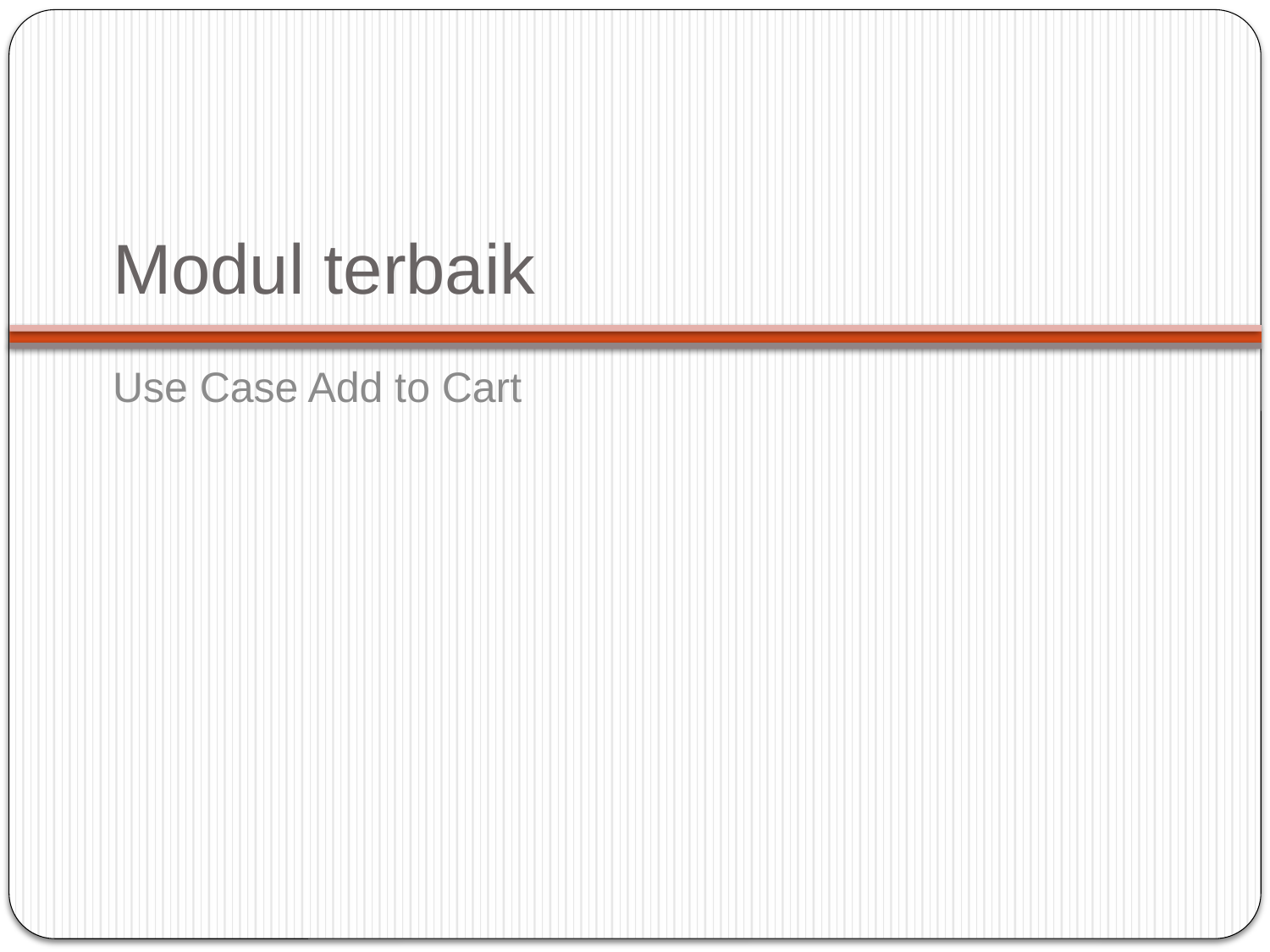

# Modul terbaik
Use Case Add to Cart